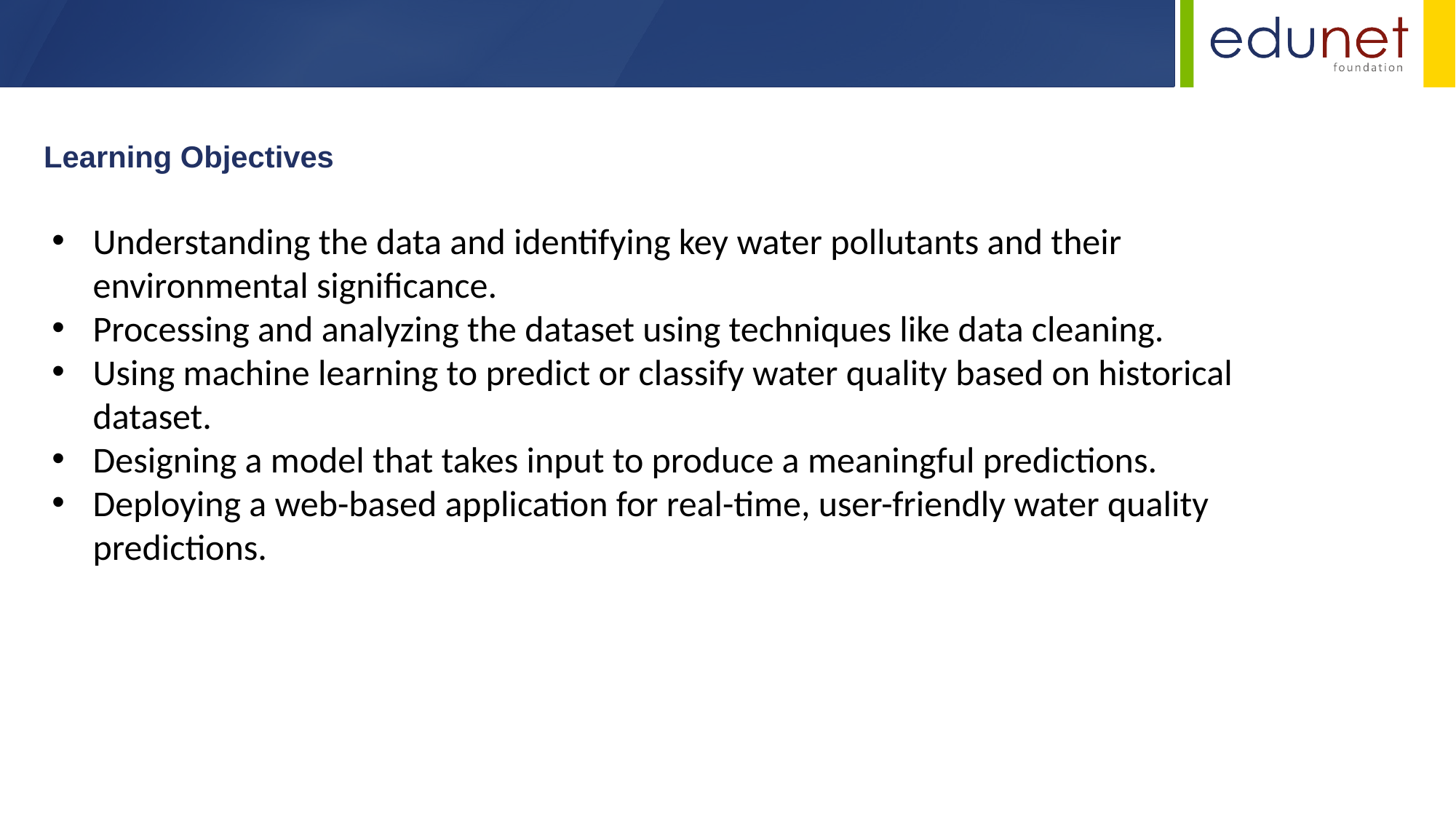

Learning Objectives
Understanding the data and identifying key water pollutants and their environmental significance.
Processing and analyzing the dataset using techniques like data cleaning.
Using machine learning to predict or classify water quality based on historical dataset.
Designing a model that takes input to produce a meaningful predictions.
Deploying a web-based application for real-time, user-friendly water quality predictions.